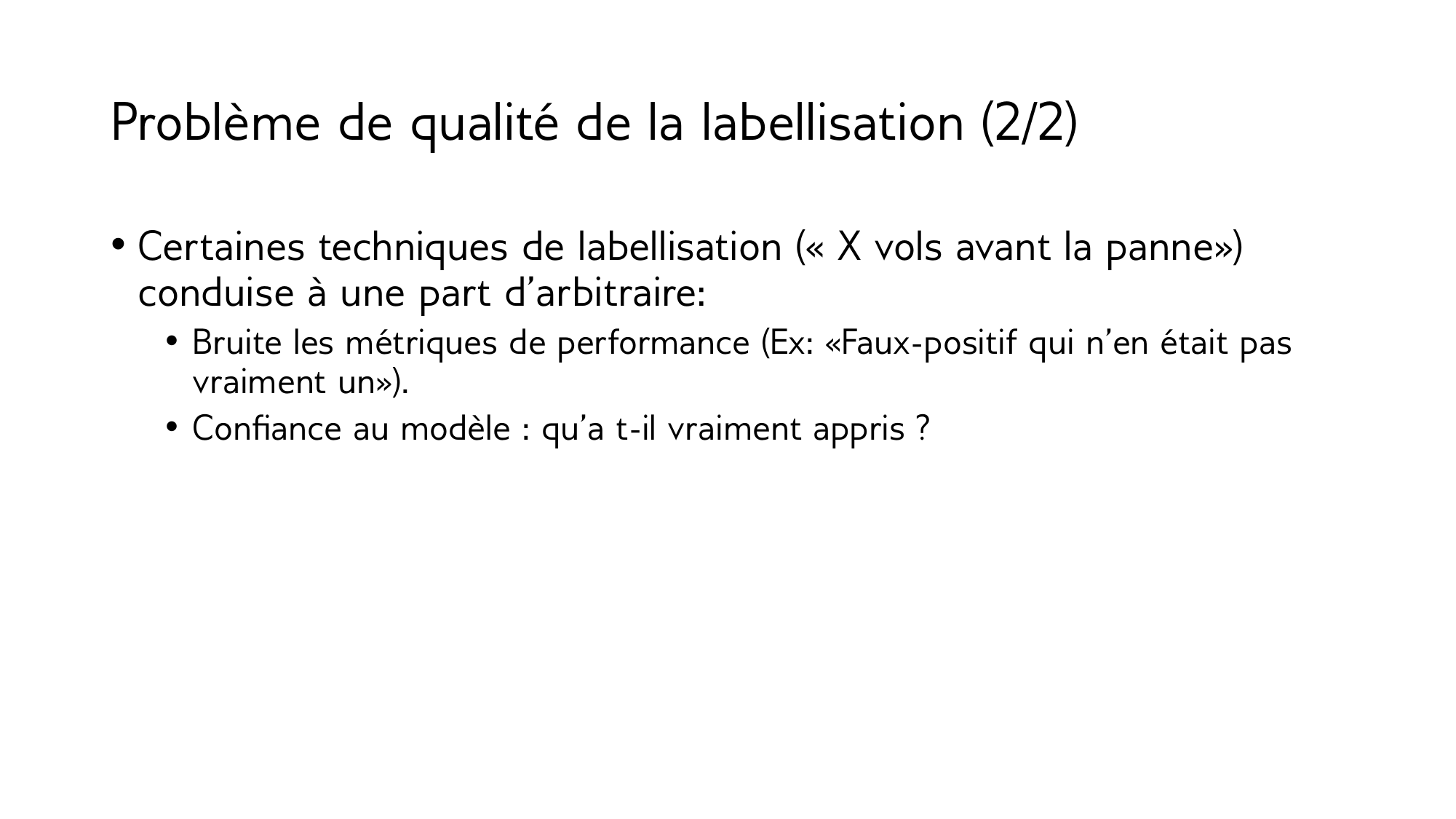

# Problème de qualité de la labellisation (2/2)
Certaines techniques de labellisation (« X vols avant la panne») conduise à une part d’arbitraire:
Bruite les métriques de performance (Ex: «Faux-positif qui n’en était pas vraiment un»).
Confiance au modèle : qu’a t-il vraiment appris ?